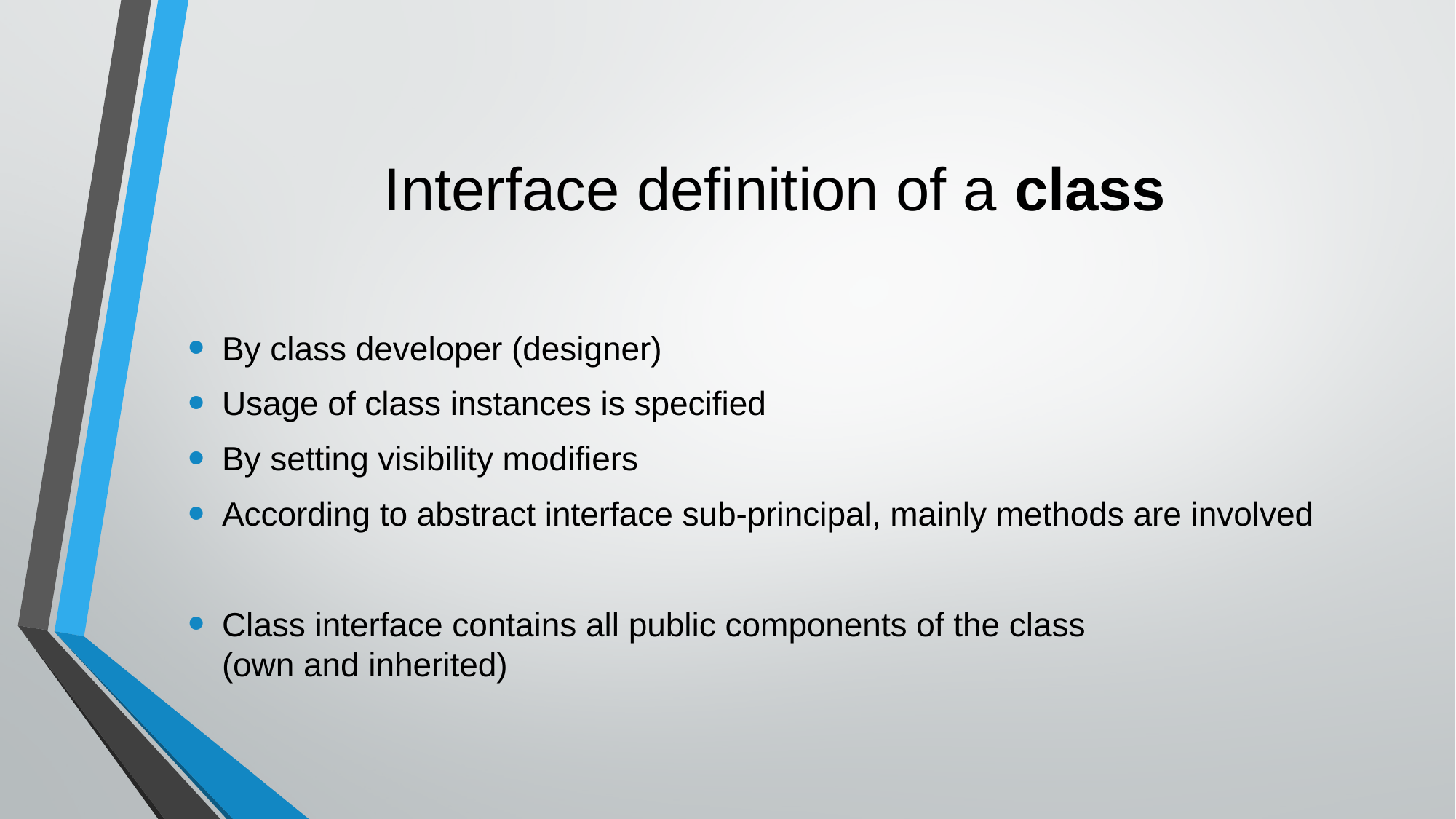

# Interface definition of a class
By class developer (designer)
Usage of class instances is specified
By setting visibility modifiers
According to abstract interface sub-principal, mainly methods are involved

Class interface contains all public components of the class
(own and inherited)